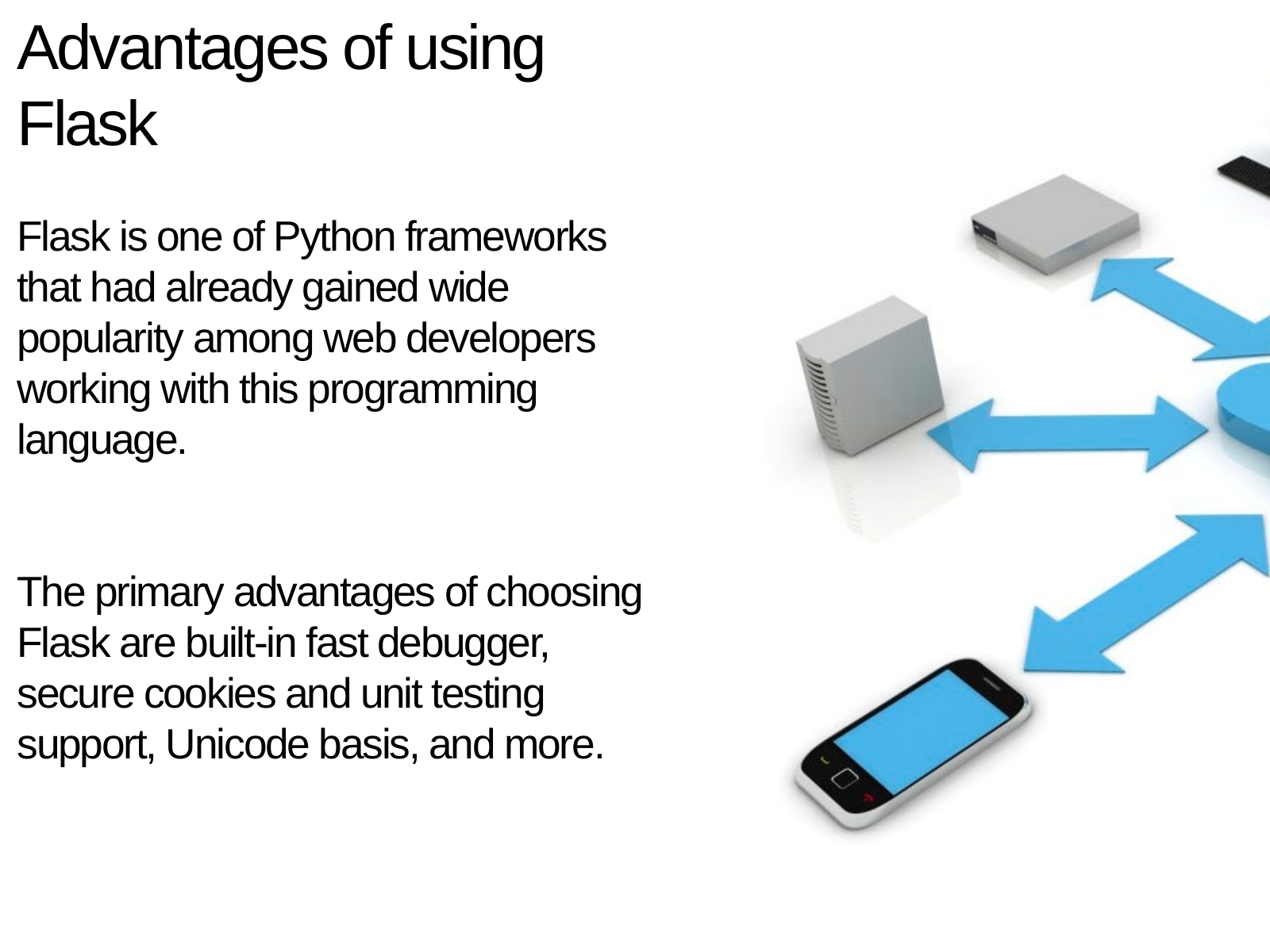

Advantages of using Flask

Flask is one of Python frameworks that had already gained wide popularity among web developers working with this programming language.
﻿

The primary advantages of choosing Flask are built-in fast debugger, secure cookies and unit testing support, Unicode basis, and more.